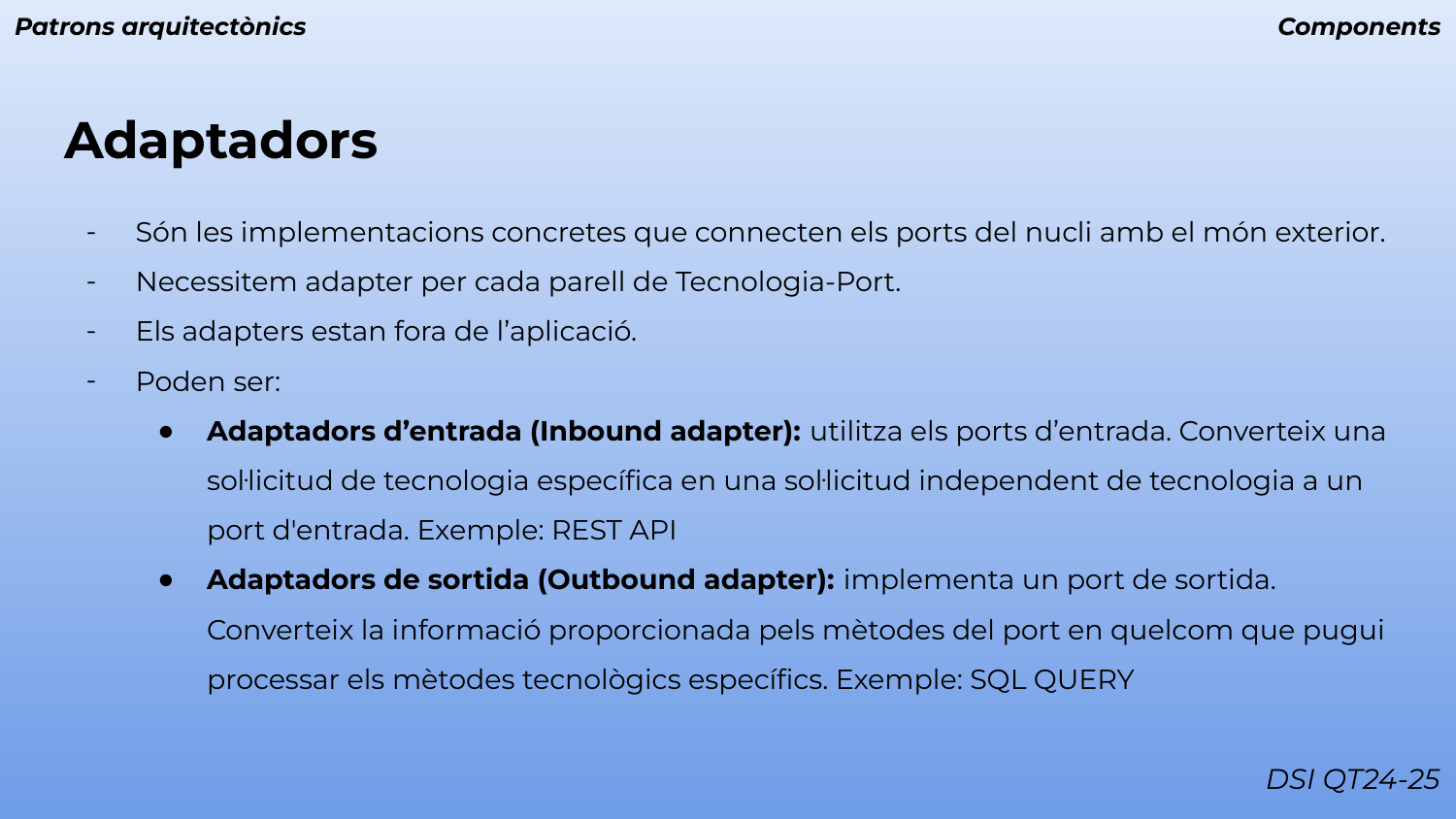

Patrons arquitectònics
Components
# Adaptadors
Són les implementacions concretes que connecten els ports del nucli amb el món exterior.
Necessitem adapter per cada parell de Tecnologia-Port.
Els adapters estan fora de l’aplicació.
Poden ser:
Adaptadors d’entrada (Inbound adapter): utilitza els ports d’entrada. Converteix una sol·licitud de tecnologia específica en una sol·licitud independent de tecnologia a un port d'entrada. Exemple: REST API
Adaptadors de sortida (Outbound adapter): implementa un port de sortida. Converteix la informació proporcionada pels mètodes del port en quelcom que pugui processar els mètodes tecnològics específics. Exemple: SQL QUERY
DSI QT24-25